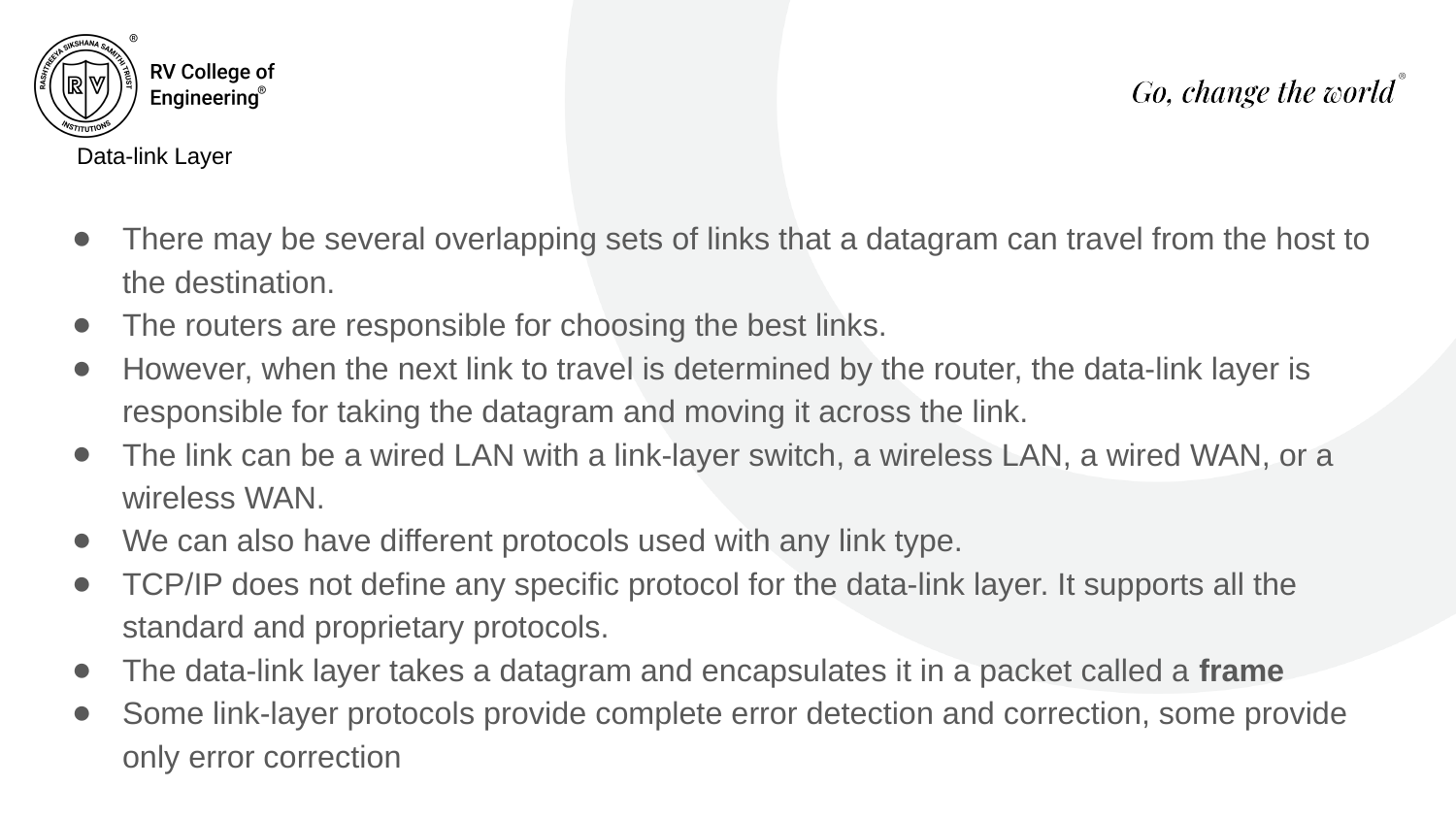

# Data-link Layer
There may be several overlapping sets of links that a datagram can travel from the host to the destination.
The routers are responsible for choosing the best links.
However, when the next link to travel is determined by the router, the data-link layer is responsible for taking the datagram and moving it across the link.
The link can be a wired LAN with a link-layer switch, a wireless LAN, a wired WAN, or a wireless WAN.
We can also have different protocols used with any link type.
TCP/IP does not define any specific protocol for the data-link layer. It supports all the standard and proprietary protocols.
The data-link layer takes a datagram and encapsulates it in a packet called a frame
Some link-layer protocols provide complete error detection and correction, some provide only error correction